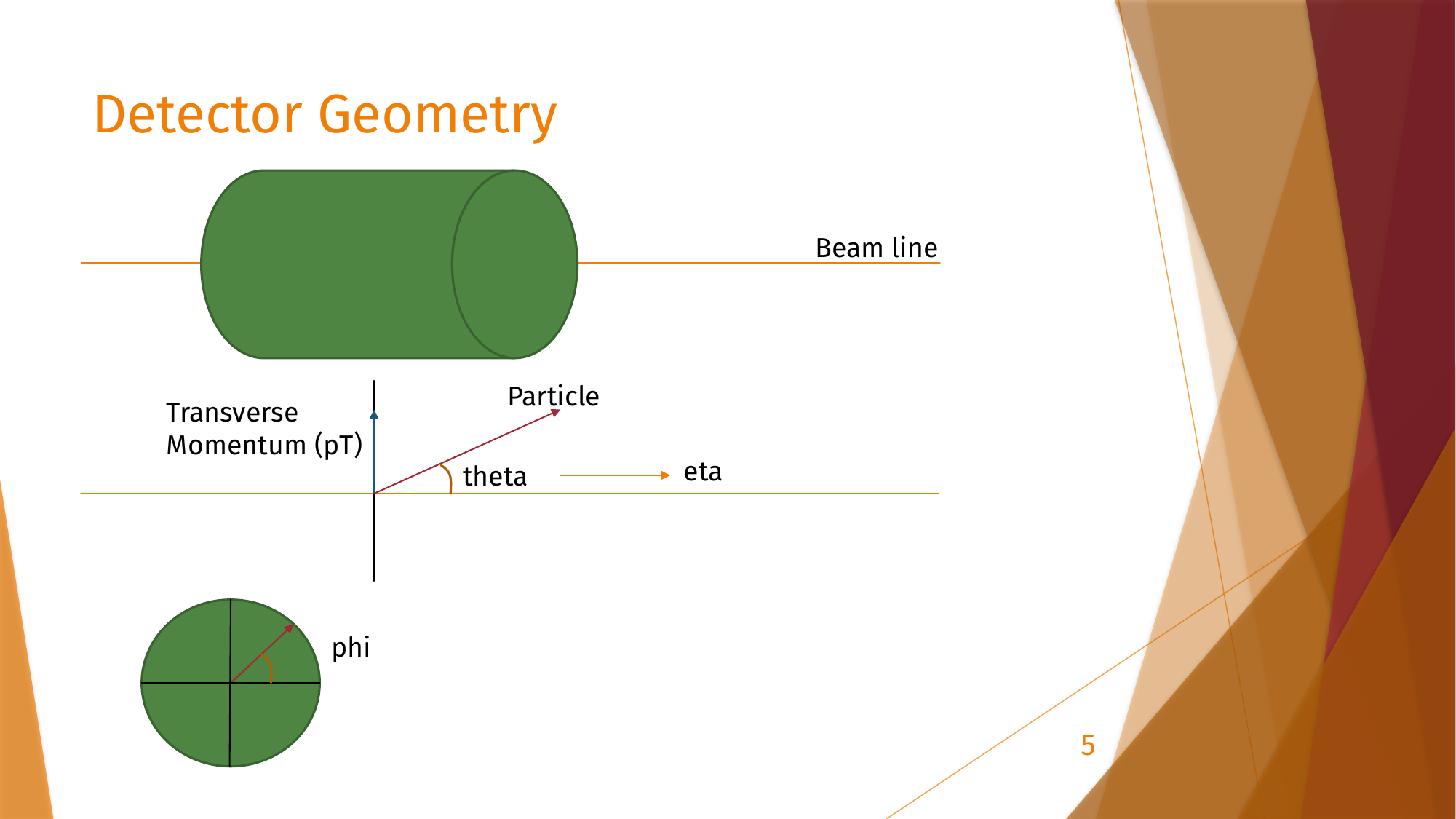

# Detector Geometry

Beam line
Particle
Transverse
Momentum (pT)
eta
theta

phi

5